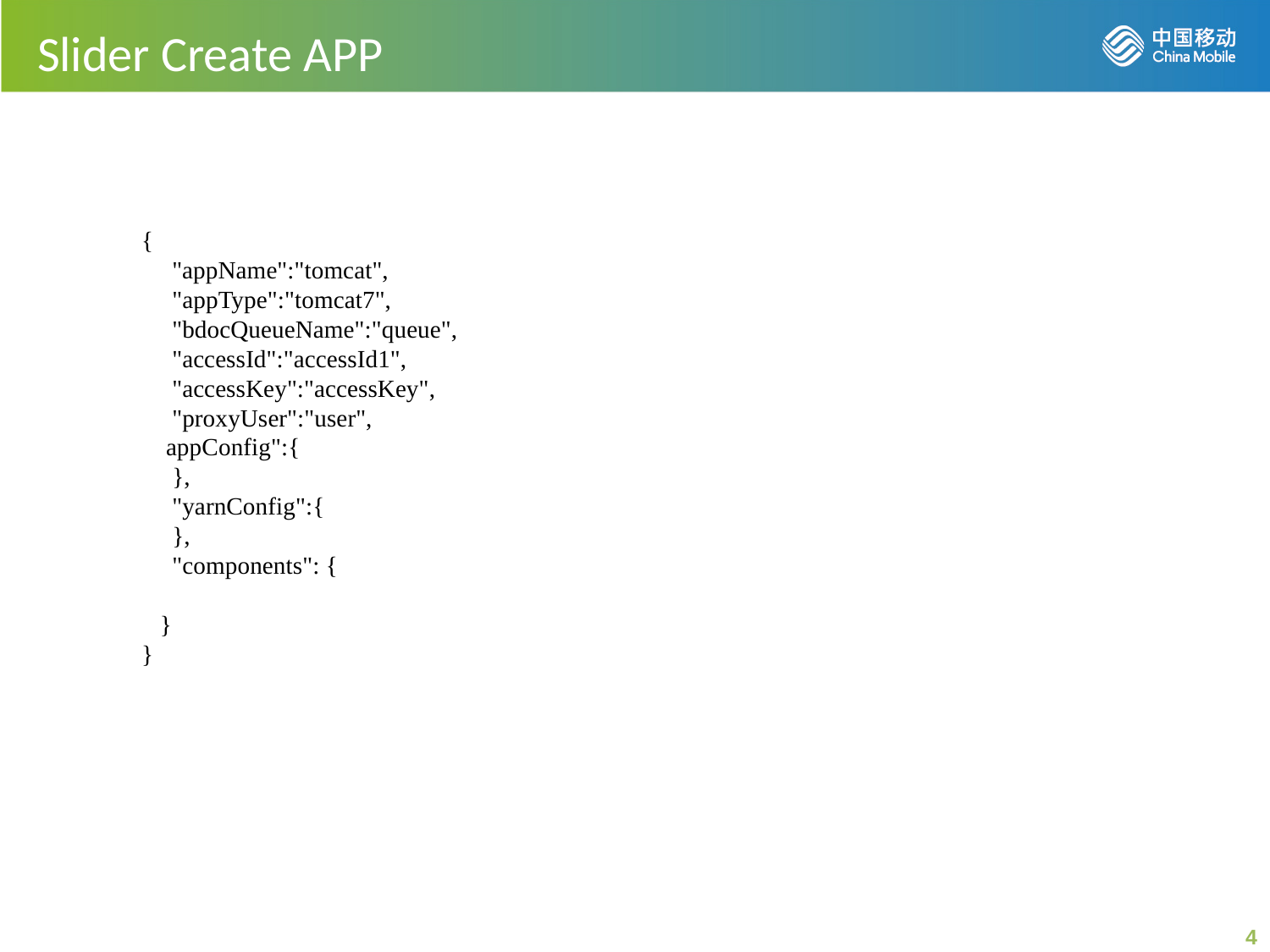

# Slider Create APP
{
     "appName":"tomcat",
     "appType":"tomcat7",
     "bdocQueueName":"queue",
     "accessId":"accessId1",
     "accessKey":"accessKey",
     "proxyUser":"user",
    appConfig":{        
     },
     "yarnConfig":{
     },
     "components": {
   }
}